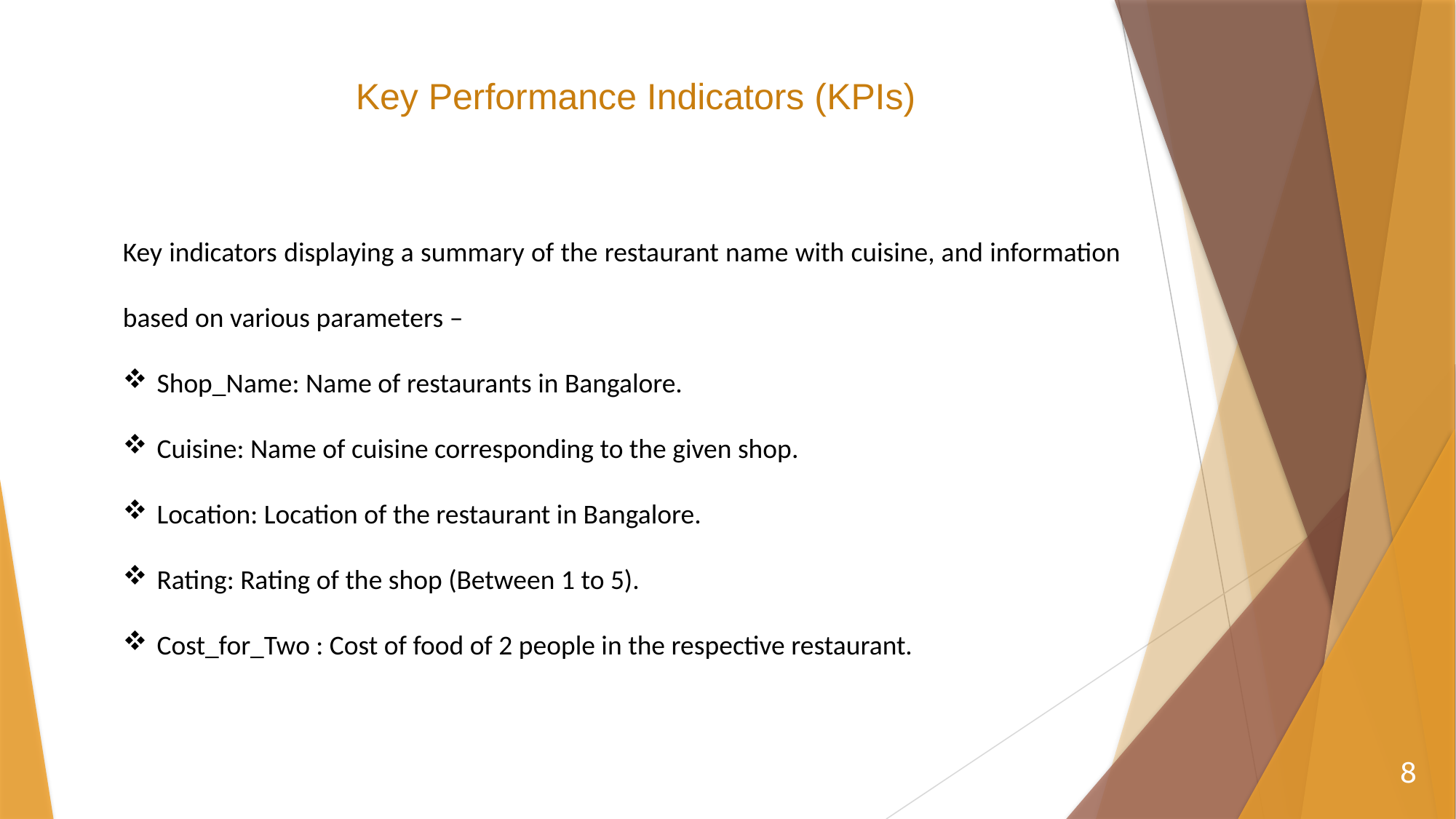

Key Performance Indicators (KPIs)
Key indicators displaying a summary of the restaurant name with cuisine, and information based on various parameters –
Shop_Name: Name of restaurants in Bangalore.
Cuisine: Name of cuisine corresponding to the given shop.
Location: Location of the restaurant in Bangalore.
Rating: Rating of the shop (Between 1 to 5).
Cost_for_Two : Cost of food of 2 people in the respective restaurant.
8